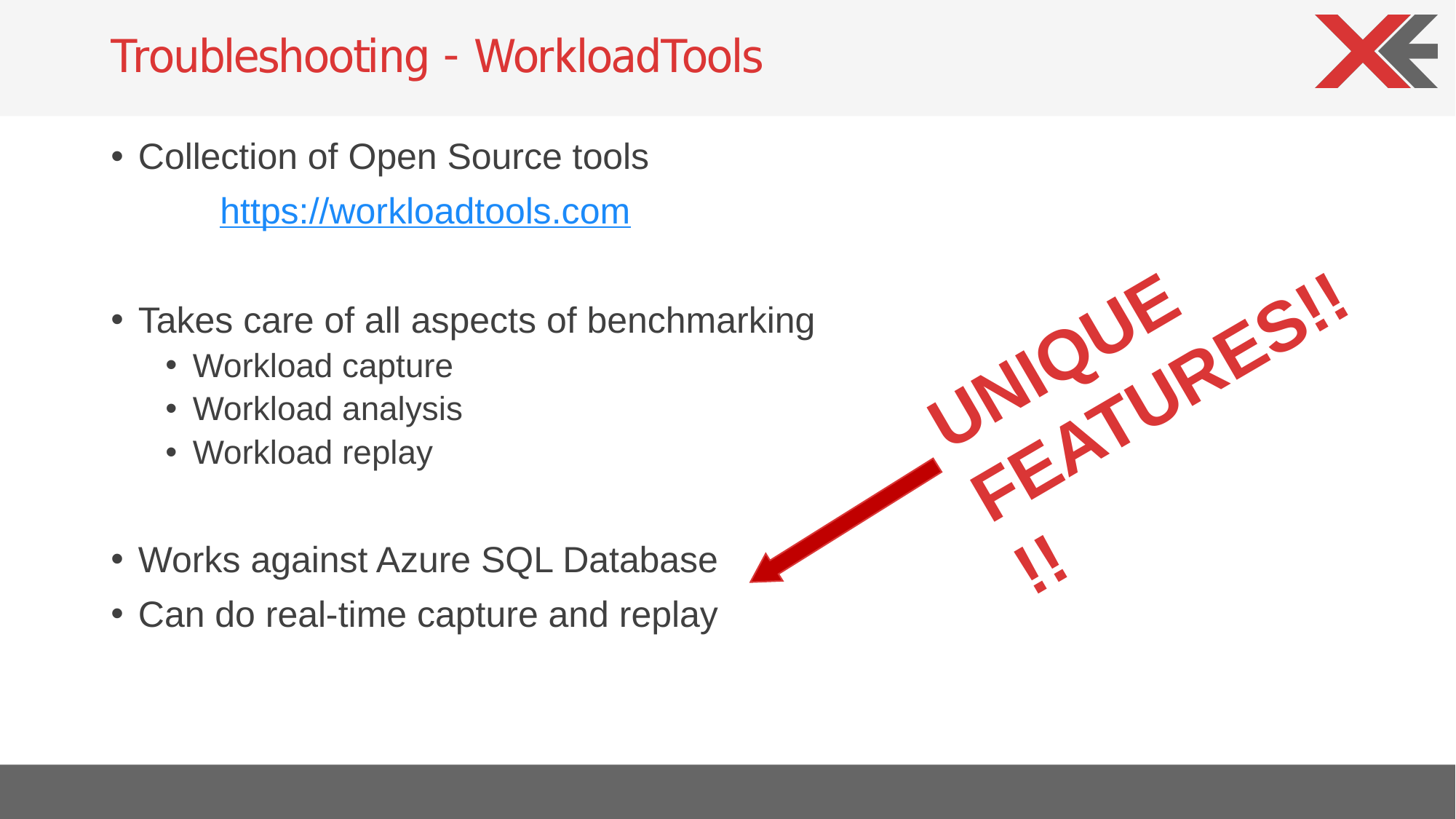

# Troubleshooting - WorkloadTools
Collection of Open Source tools
	https://workloadtools.com

Takes care of all aspects of benchmarking
Workload capture
Workload analysis
Workload replay

Works against Azure SQL Database
Can do real-time capture and replay

UNIQUE FEATURES!!!!